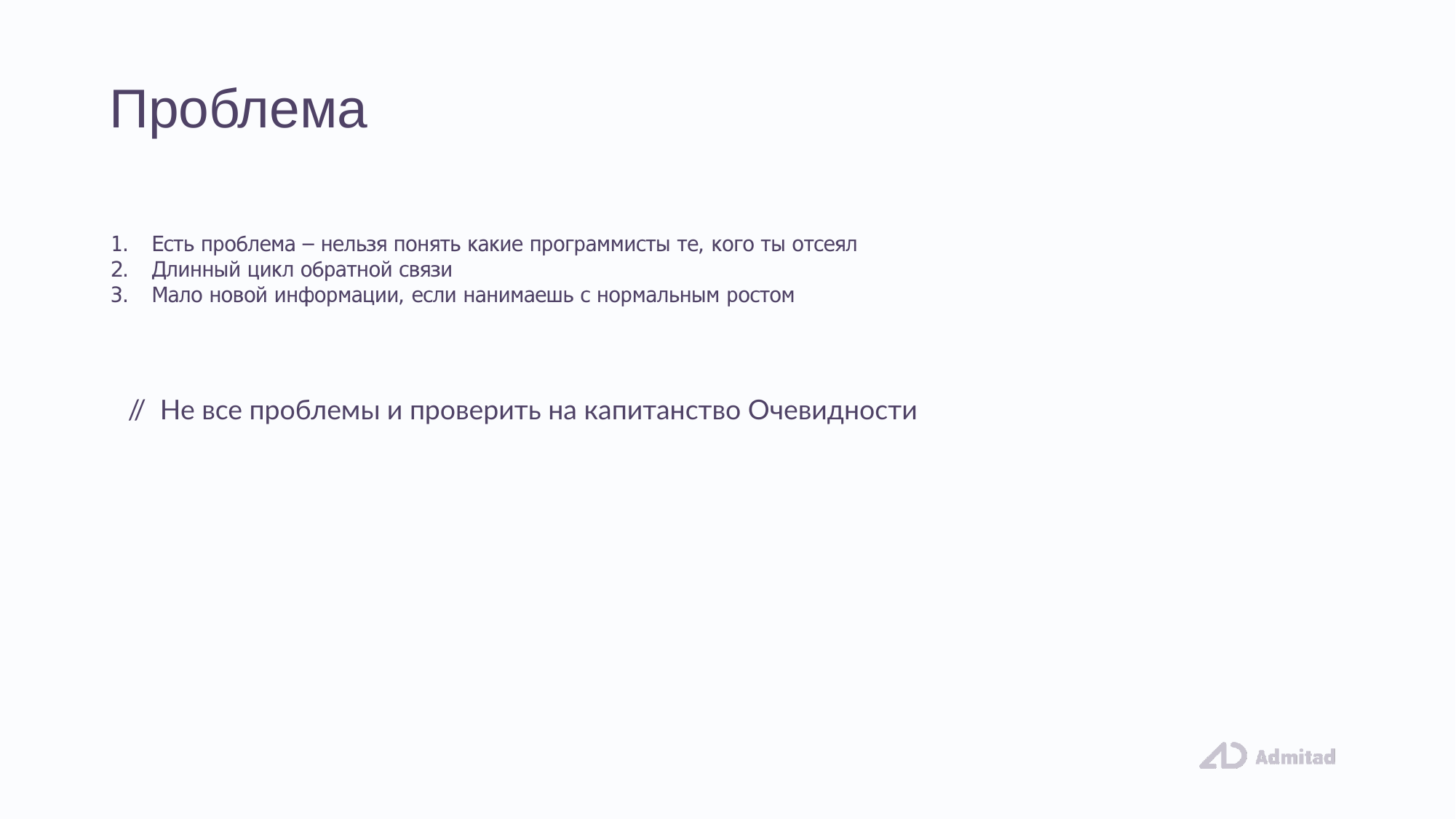

Проблема
Есть проблема – нельзя понять какие программисты те, кого ты отсеял
Длинный цикл обратной связи
Мало новой информации, если нанимаешь с нормальным ростом
//  Не все проблемы и проверить на капитанство Очевидности
3